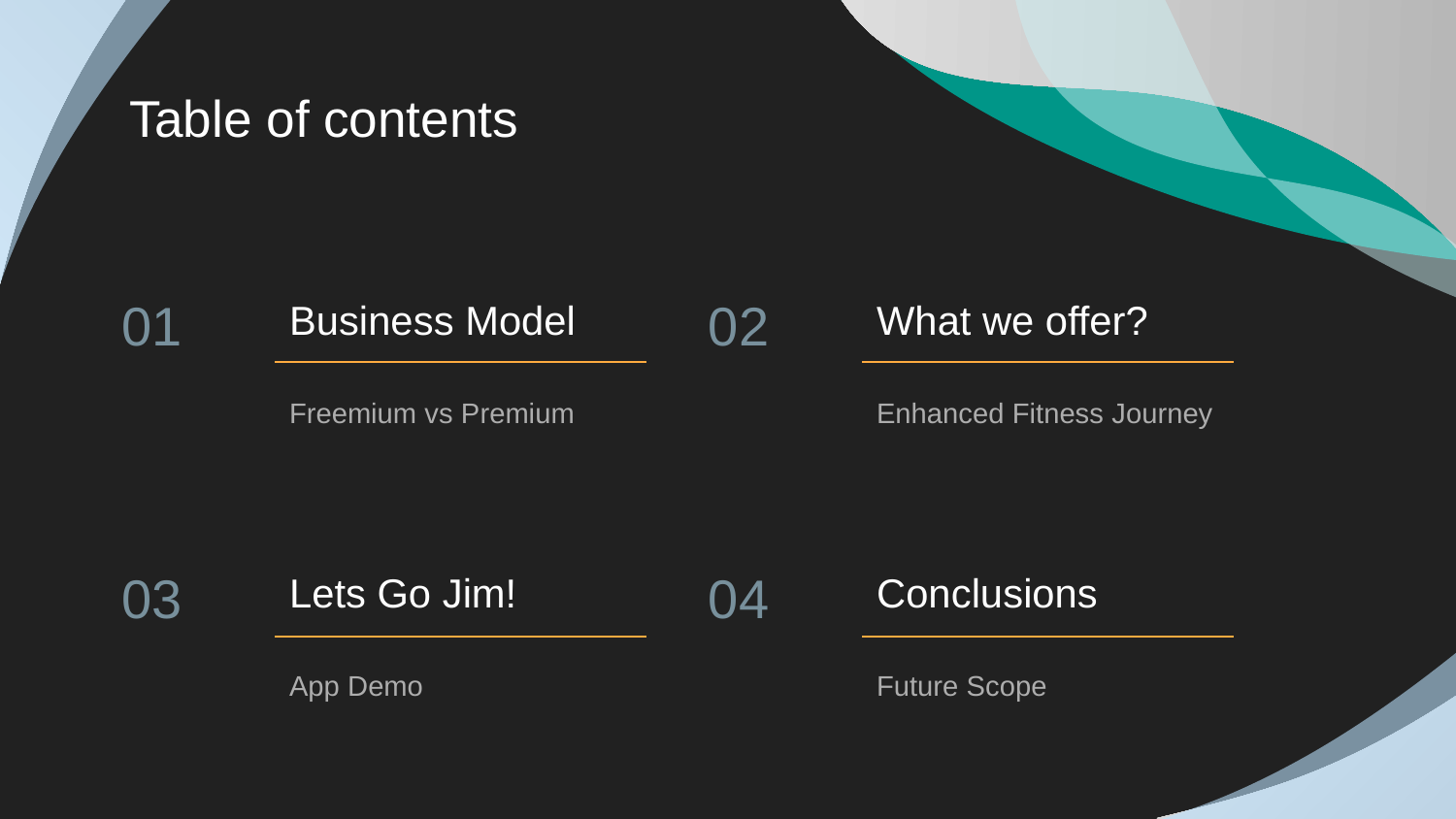

Table of contents
01
# Business Model
02
What we offer?
Freemium vs Premium
Enhanced Fitness Journey
03
Lets Go Jim!
04
Conclusions
App Demo
Future Scope